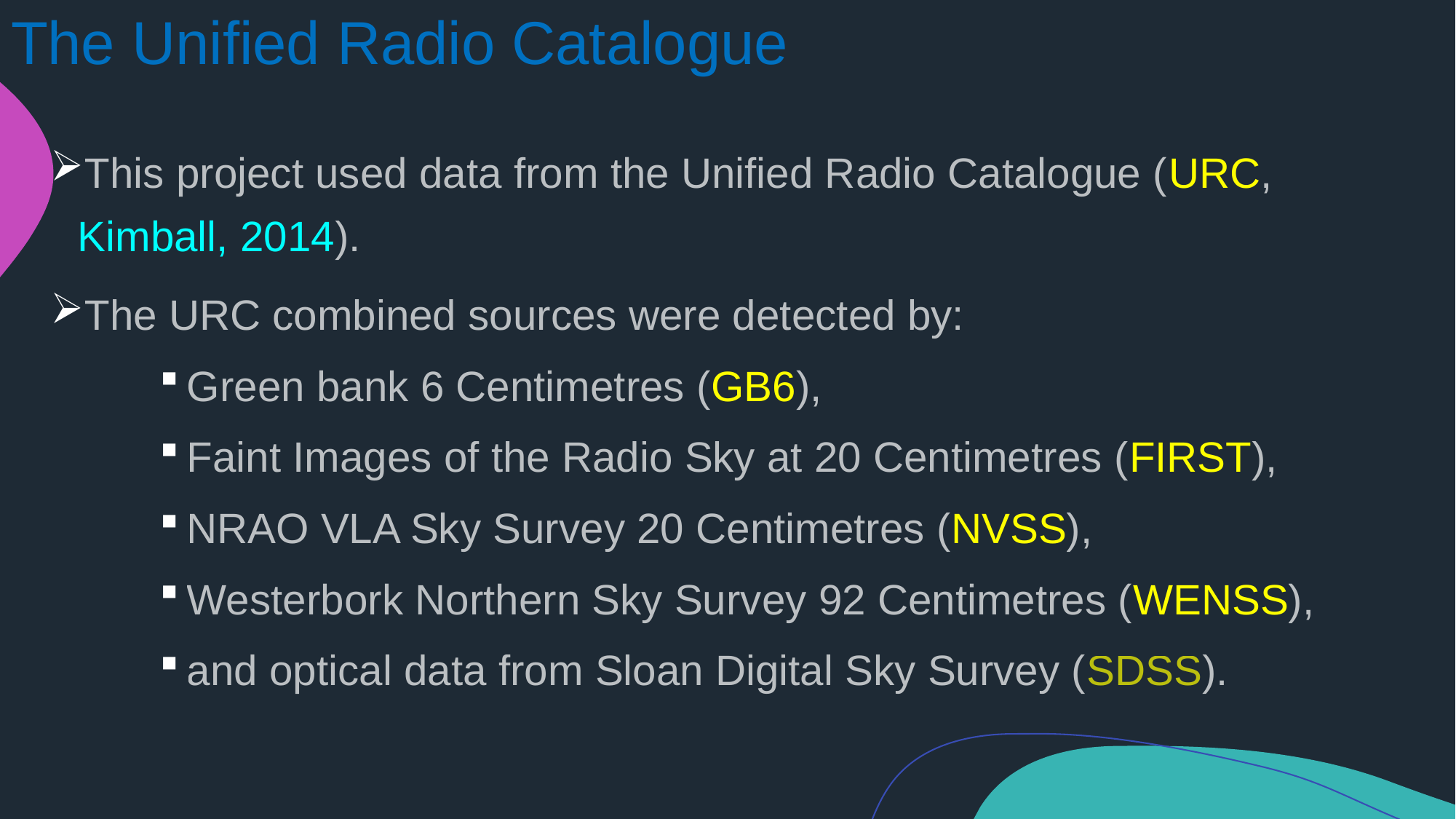

# The Unified Radio Catalogue
This project used data from the Unified Radio Catalogue (URC, Kimball, 2014).
The URC combined sources were detected by:
Green bank 6 Centimetres (GB6),
Faint Images of the Radio Sky at 20 Centimetres (FIRST),
NRAO VLA Sky Survey 20 Centimetres (NVSS),
Westerbork Northern Sky Survey 92 Centimetres (WENSS),
and optical data from Sloan Digital Sky Survey (SDSS).